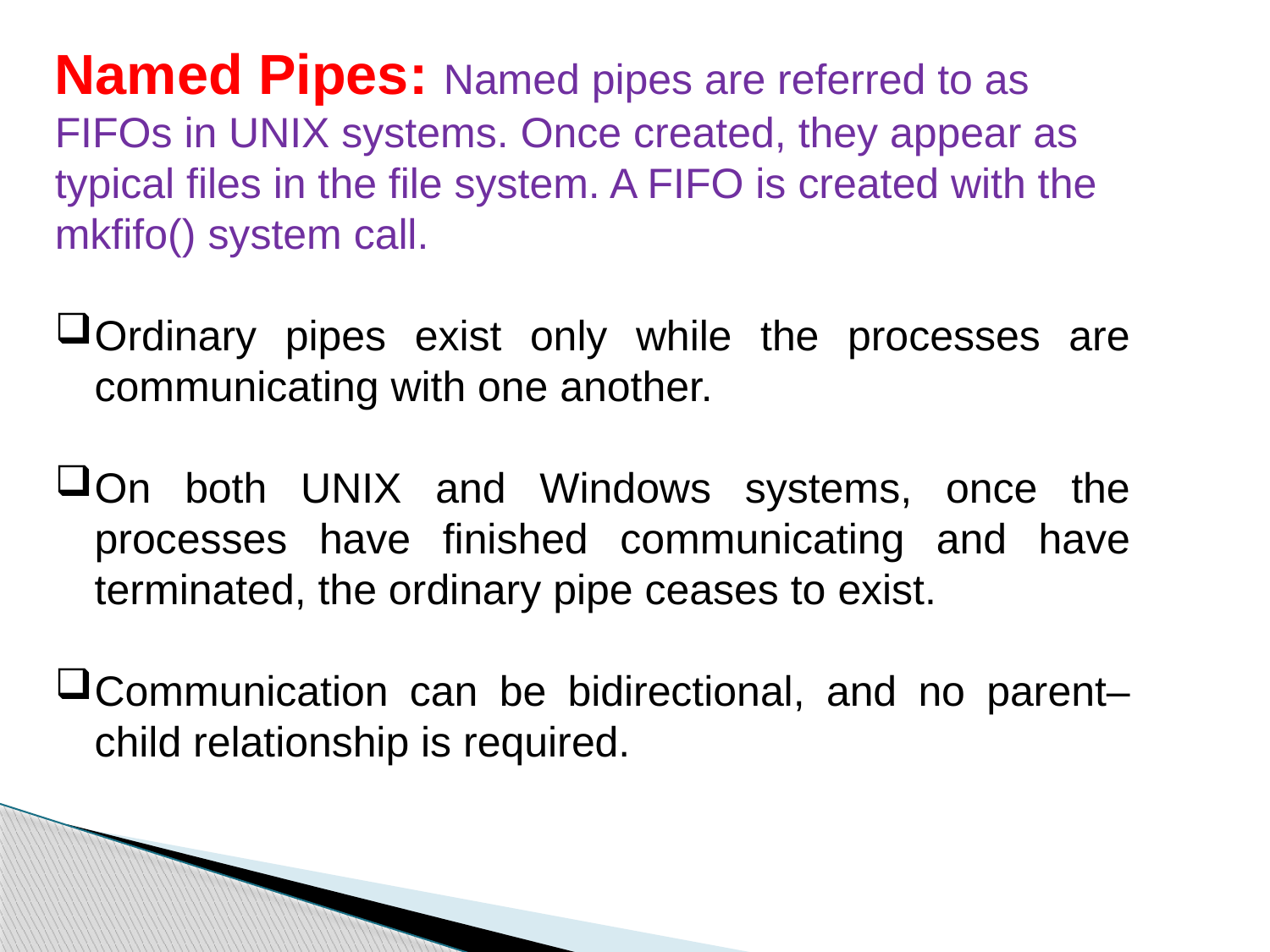

Named Pipes: Named pipes are referred to as FIFOs in UNIX systems. Once created, they appear as typical files in the file system. A FIFO is created with the mkfifo() system call.

Ordinary pipes exist only while the processes are communicating with one another.

On both UNIX and Windows systems, once the processes have finished communicating and have terminated, the ordinary pipe ceases to exist.

Communication can be bidirectional, and no parent–child relationship is required.